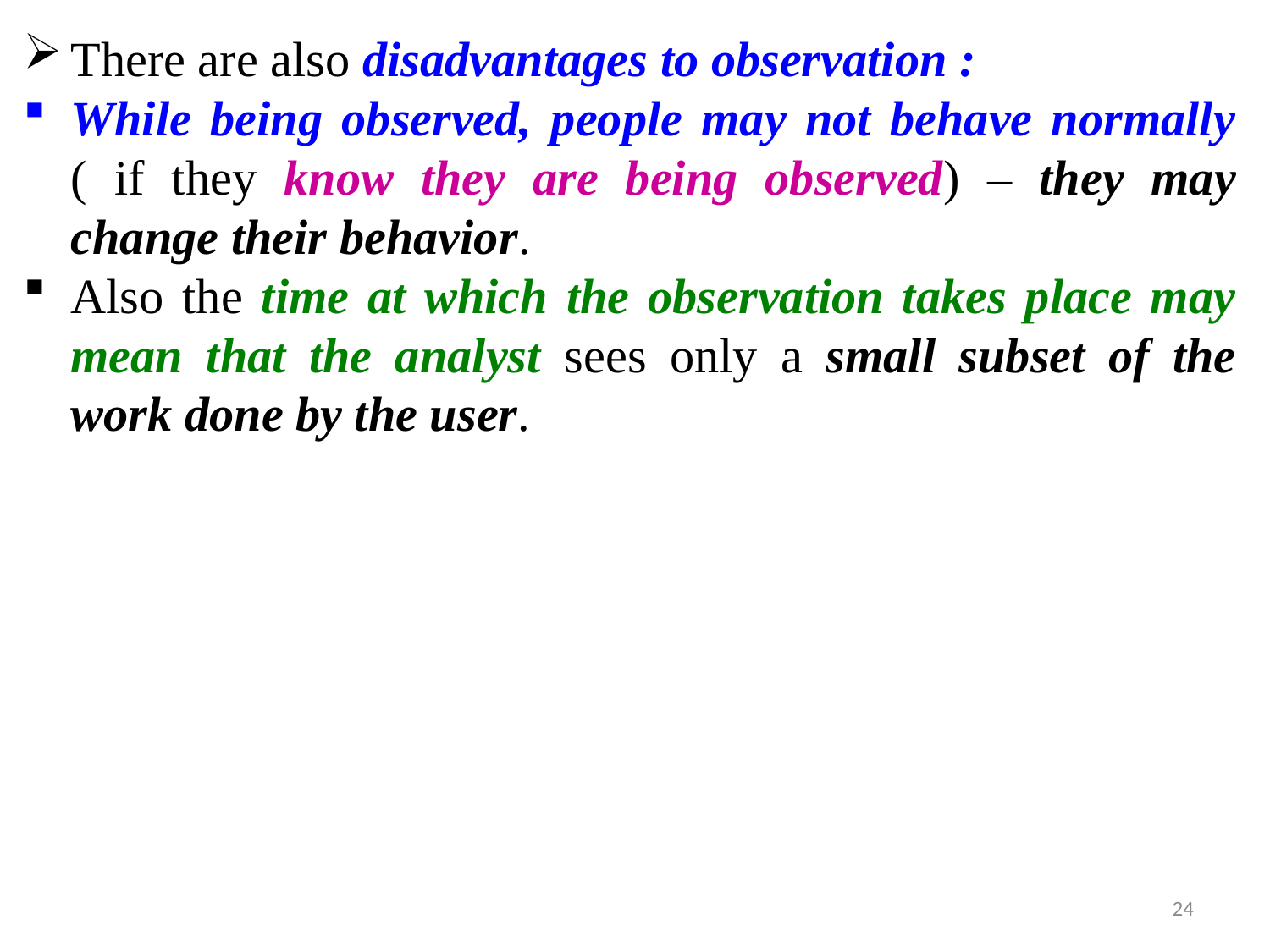

There are also disadvantages to observation :
While being observed, people may not behave normally ( if they know they are being observed) – they may change their behavior.
Also the time at which the observation takes place may mean that the analyst sees only a small subset of the work done by the user.

24